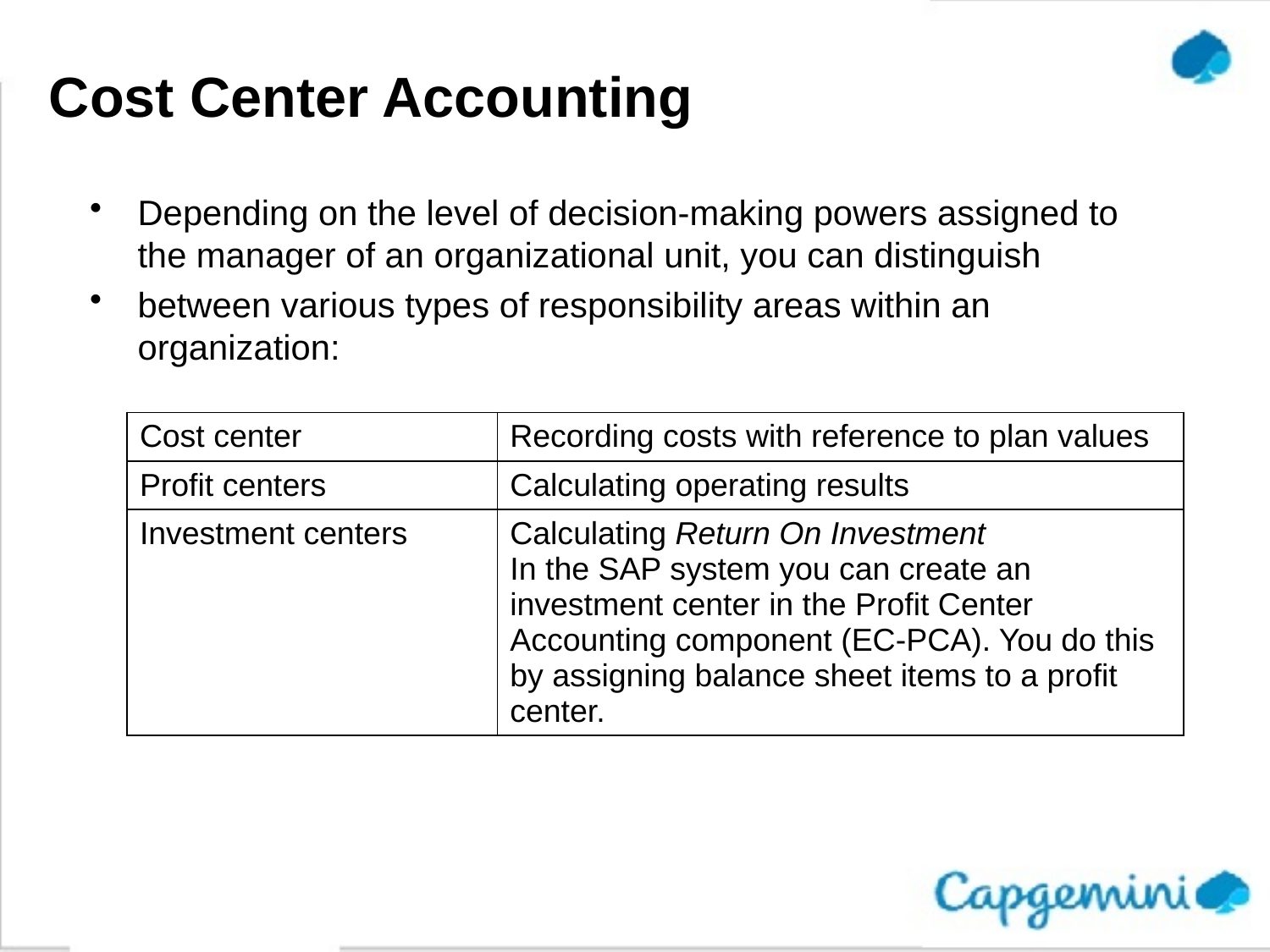

# Cost Center Accounting
Depending on the level of decision-making powers assigned to the manager of an organizational unit, you can distinguish
between various types of responsibility areas within an organization:

| Cost center | Recording costs with reference to plan values |
| --- | --- |
| Profit centers | Calculating operating results |
| Investment centers | Calculating Return On Investment In the SAP system you can create an investment center in the Profit Center Accounting component (EC-PCA). You do this by assigning balance sheet items to a profit center. |